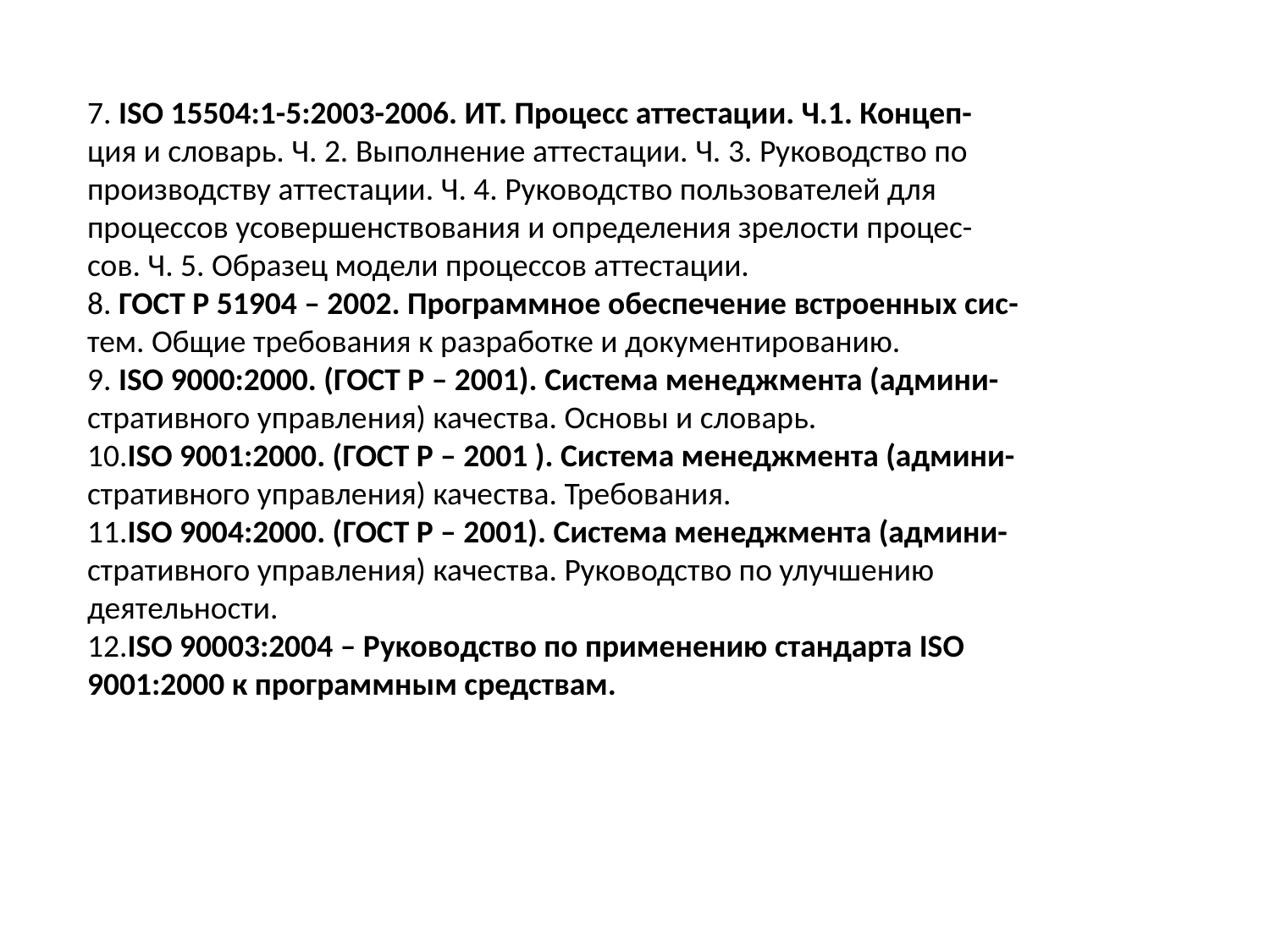

7. ISO 15504:1-5:2003-2006. ИТ. Процесс аттестации. Ч.1. Концеп-
ция и словарь. Ч. 2. Выполнение аттестации. Ч. 3. Руководство по
производству аттестации. Ч. 4. Руководство пользователей для
процессов усовершенствования и определения зрелости процес-
сов. Ч. 5. Образец модели процессов аттестации.
8. ГОСТ Р 51904 – 2002. Программное обеспечение встроенных сис-
тем. Общие требования к разработке и документированию.
9. ISO 9000:2000. (ГОСТ Р – 2001). Система менеджмента (админи-
стративного управления) качества. Основы и словарь.
10.ISO 9001:2000. (ГОСТ Р – 2001 ). Система менеджмента (админи-
стративного управления) качества. Требования.
11.ISO 9004:2000. (ГОСТ Р – 2001). Система менеджмента (админи-
стративного управления) качества. Руководство по улучшению
деятельности.
12.ISO 90003:2004 – Руководство по применению стандарта ISO
9001:2000 к программным средствам.